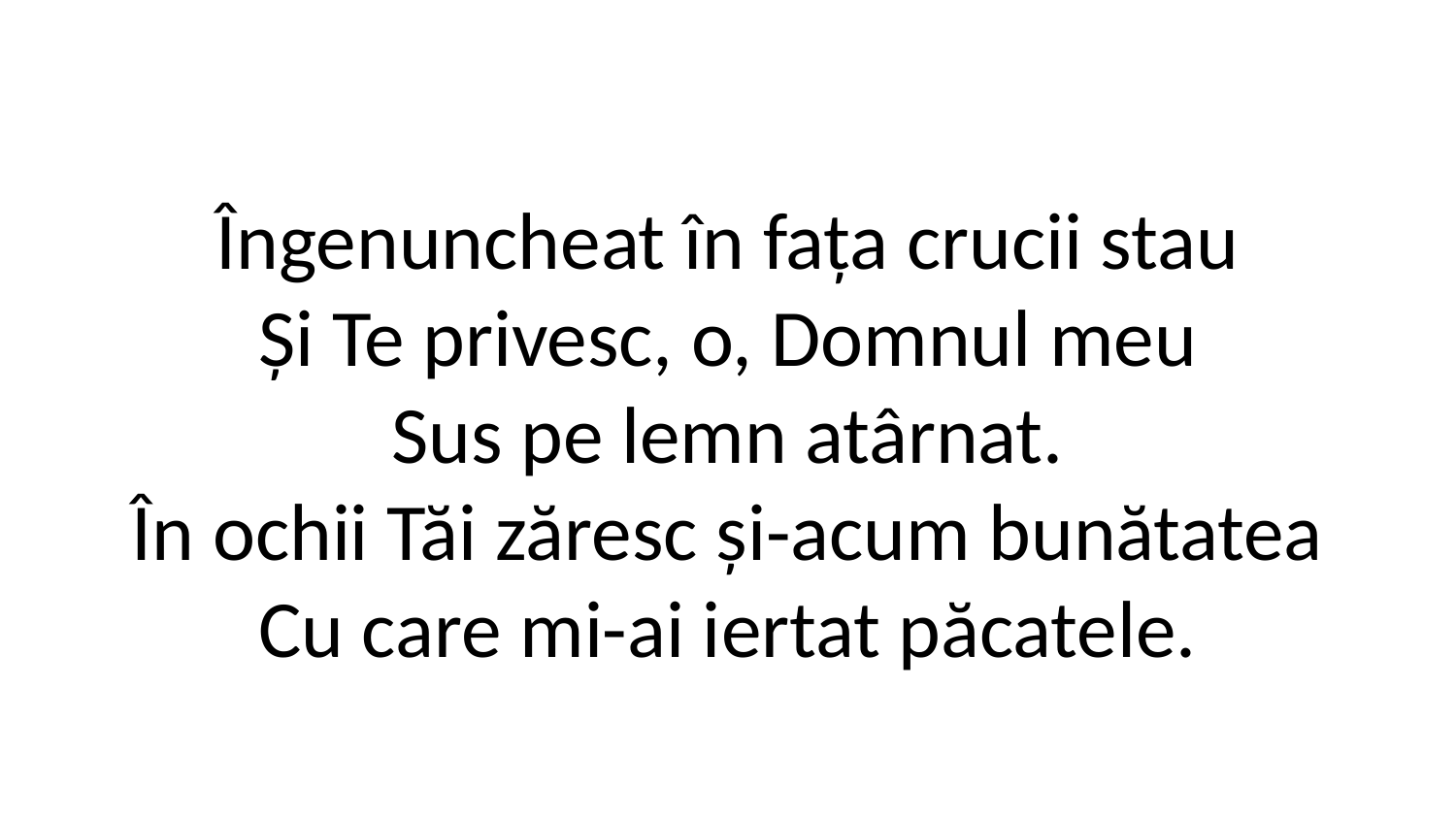

Îngenuncheat în fața crucii stau
Și Te privesc, o, Domnul meu
Sus pe lemn atârnat.
În ochii Tăi zăresc și-acum bunătatea
Cu care mi-ai iertat păcatele.